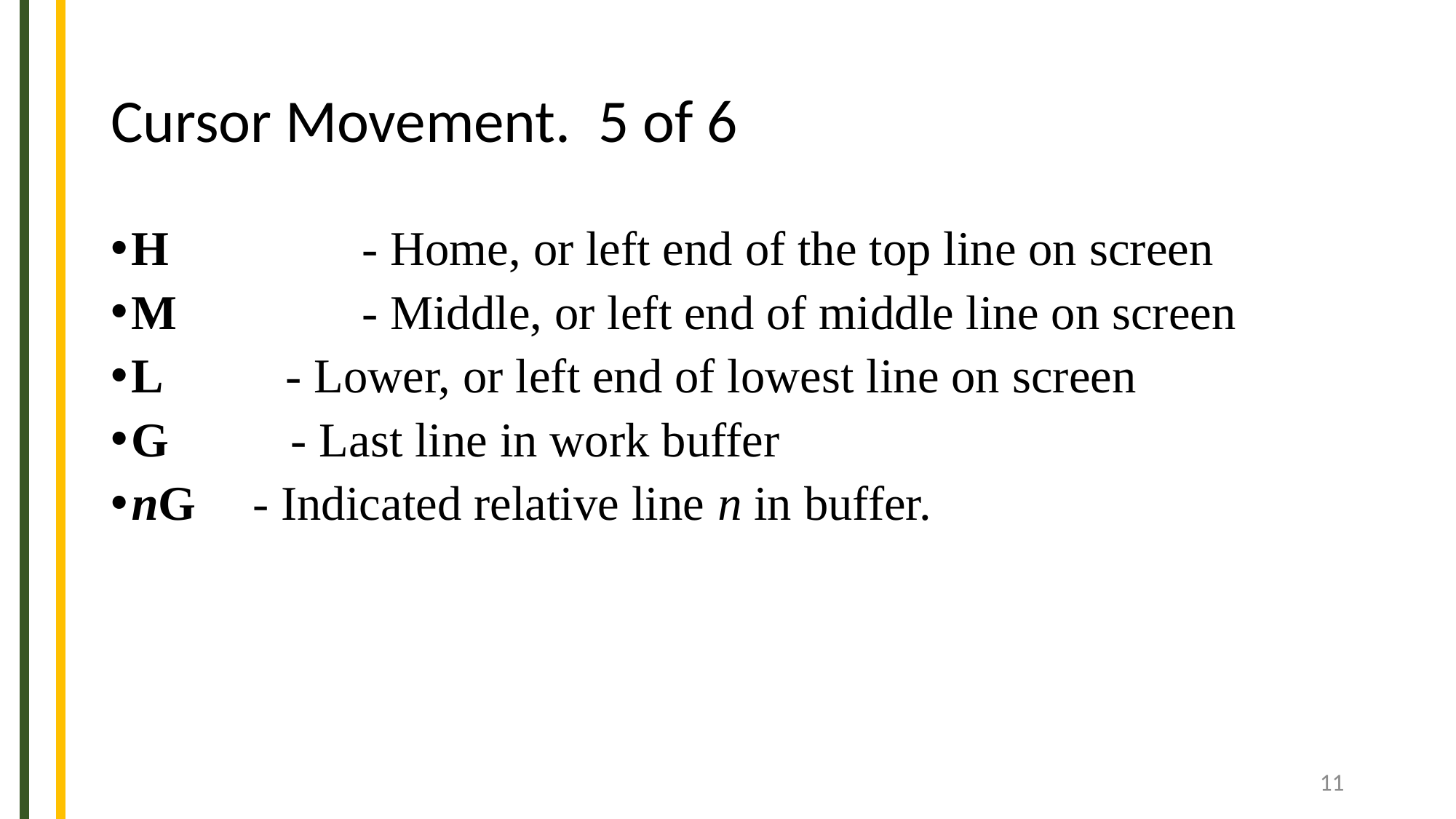

# Cursor Movement.  5 of 6
H	    	 - Home, or left end of the top line on screen
M	    	 - Middle, or left end of middle line on screen
L          - Lower, or left end of lowest line on screen
G          - Last line in work buffer
nG	 - Indicated relative line n in buffer.

11